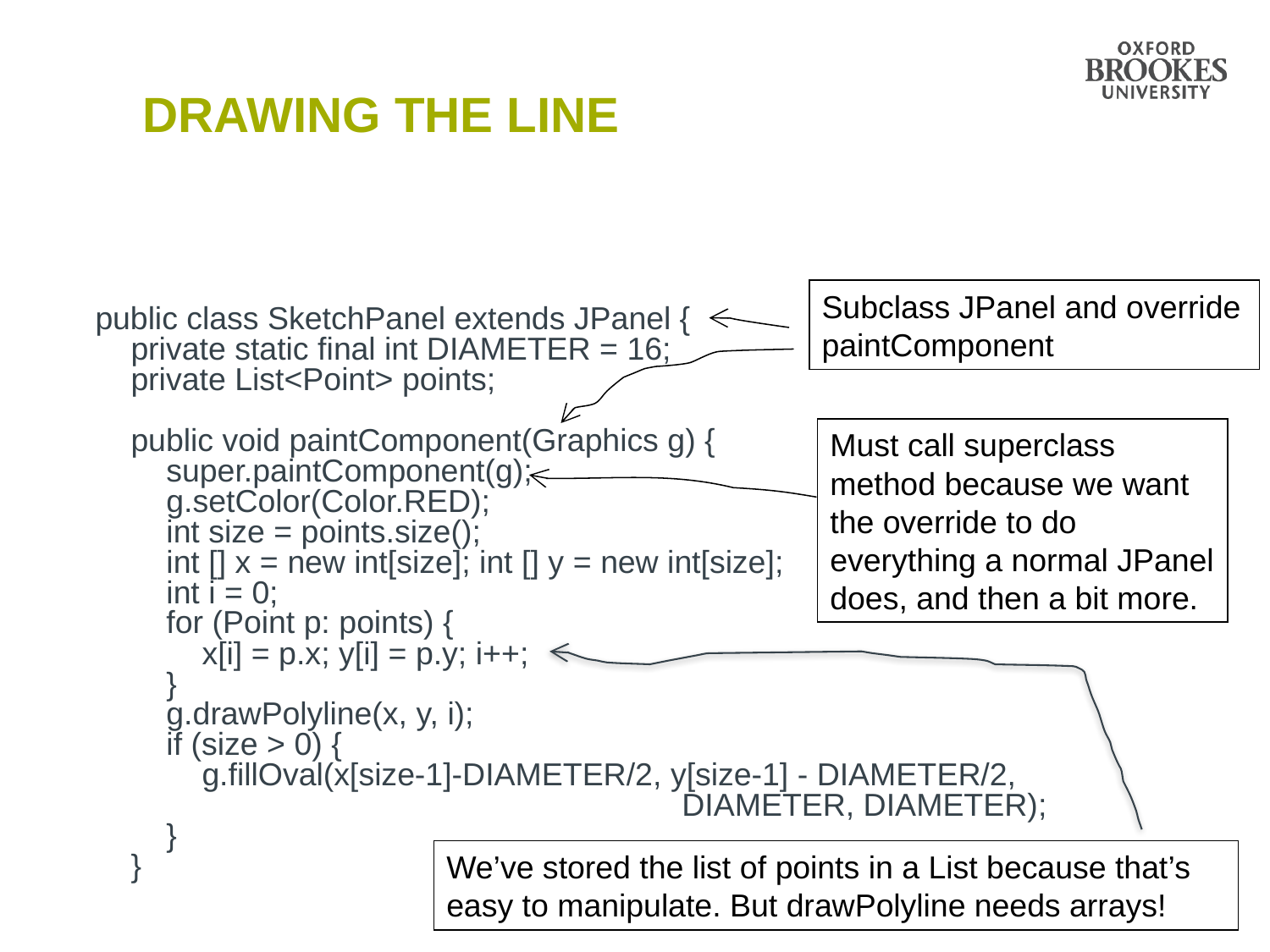

# Drawing The Line
Subclass JPanel and override paintComponent
public class SketchPanel extends JPanel {
    private static final int DIAMETER = 16;
    private List<Point> points;

    public void paintComponent(Graphics g) {
        super.paintComponent(g);
        g.setColor(Color.RED);
        int size = points.size();
        int [] x = new int[size]; int [] y = new int[size];
        int i = 0;
        for (Point p: points) {
            x[i] = p.x; y[i] = p.y; i++;
        }
        g.drawPolyline(x, y, i);
        if (size > 0) {
            g.fillOval(x[size-1]-DIAMETER/2, y[size-1] - DIAMETER/2,
                                                                  DIAMETER, DIAMETER);
        }
    }

Must call superclass method because we want the override to do everything a normal JPanel does, and then a bit more.

We’ve stored the list of points in a List because that’s easy to manipulate. But drawPolyline needs arrays!